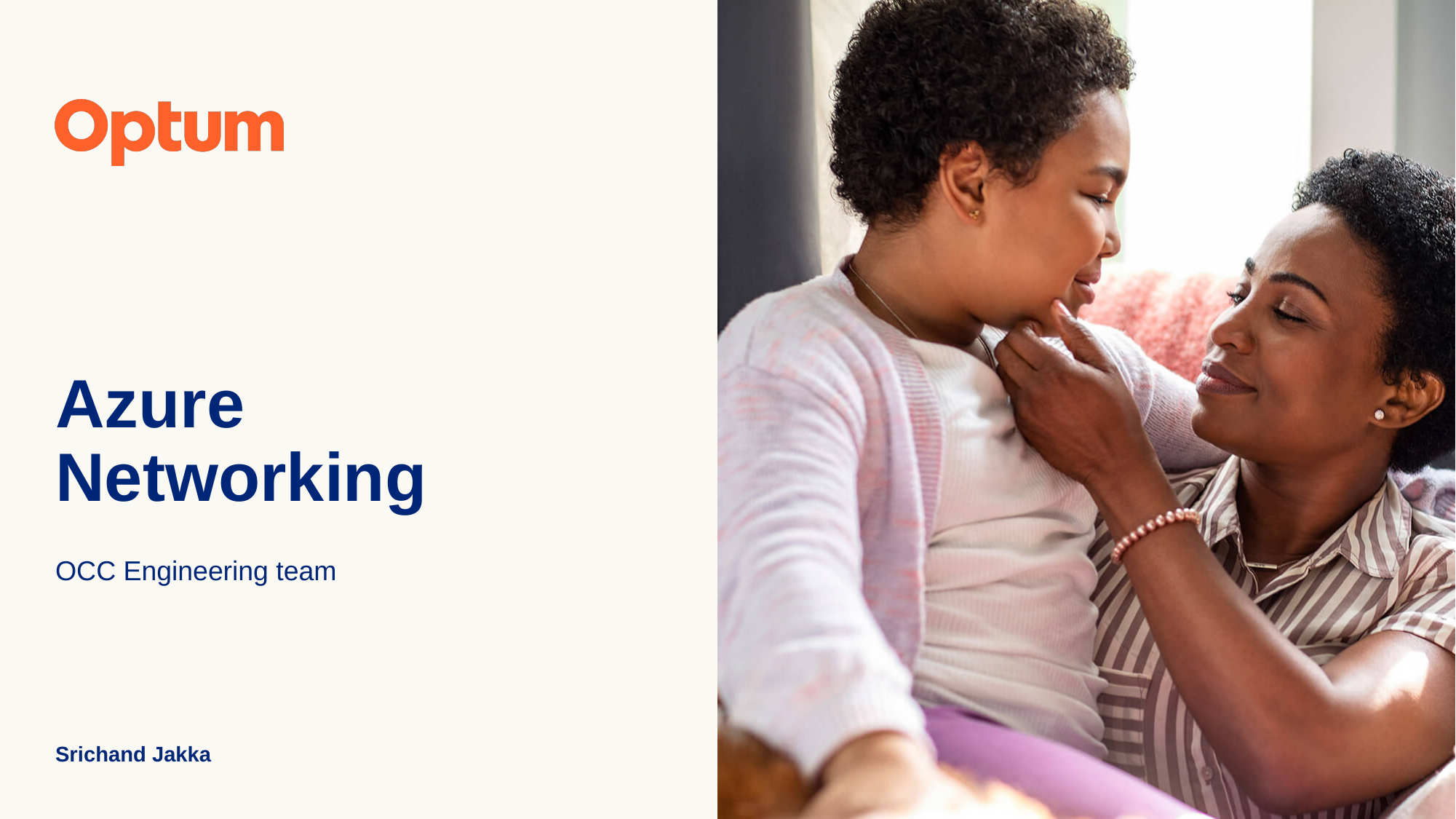

# Azure Networking
OCC Engineering team

Srichand Jakka